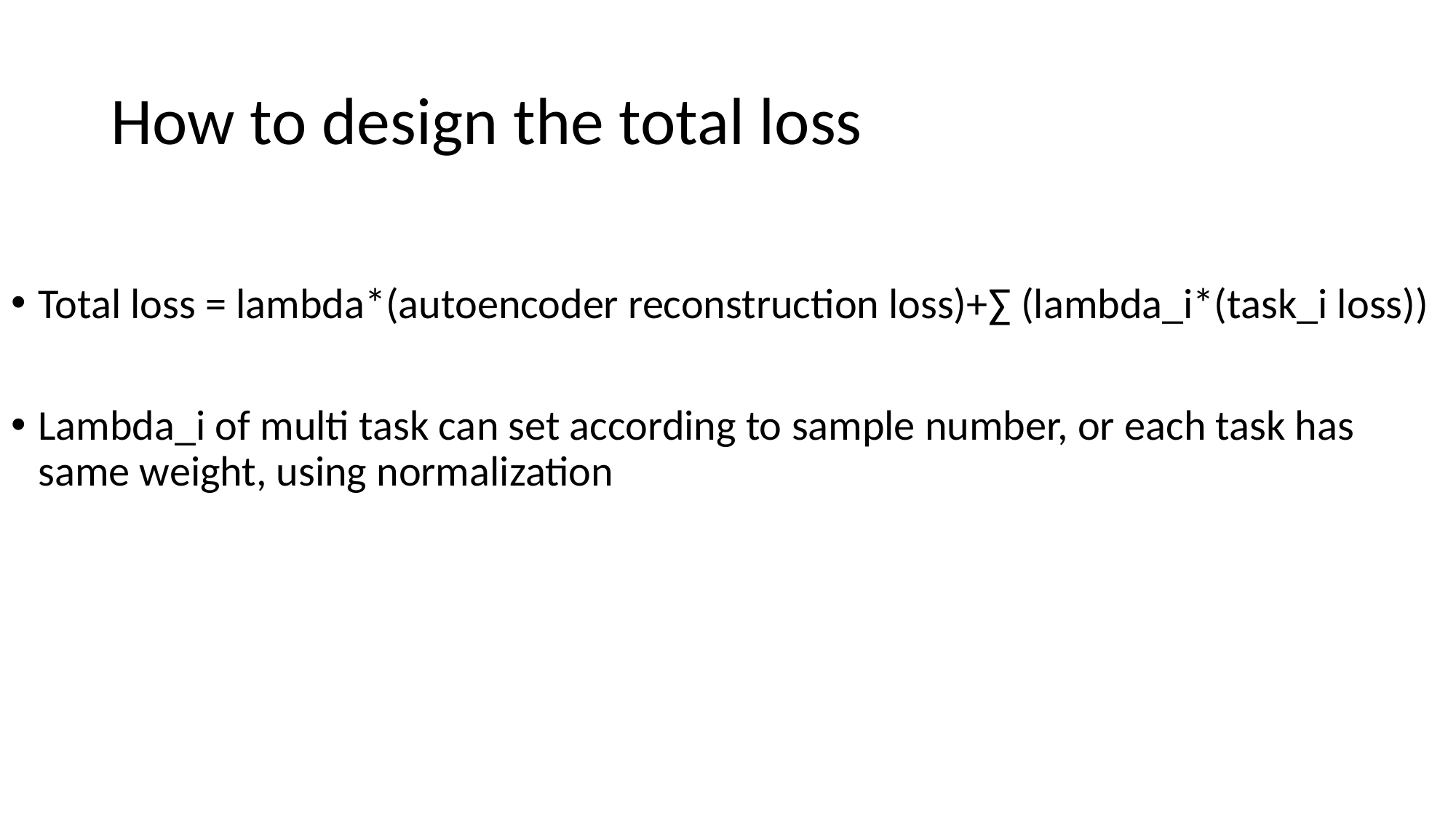

# How to design the total loss
Total loss = lambda*(autoencoder reconstruction loss)+∑ (lambda_i*(task_i loss))

Lambda_i of multi task can set according to sample number, or each task has same weight, using normalization